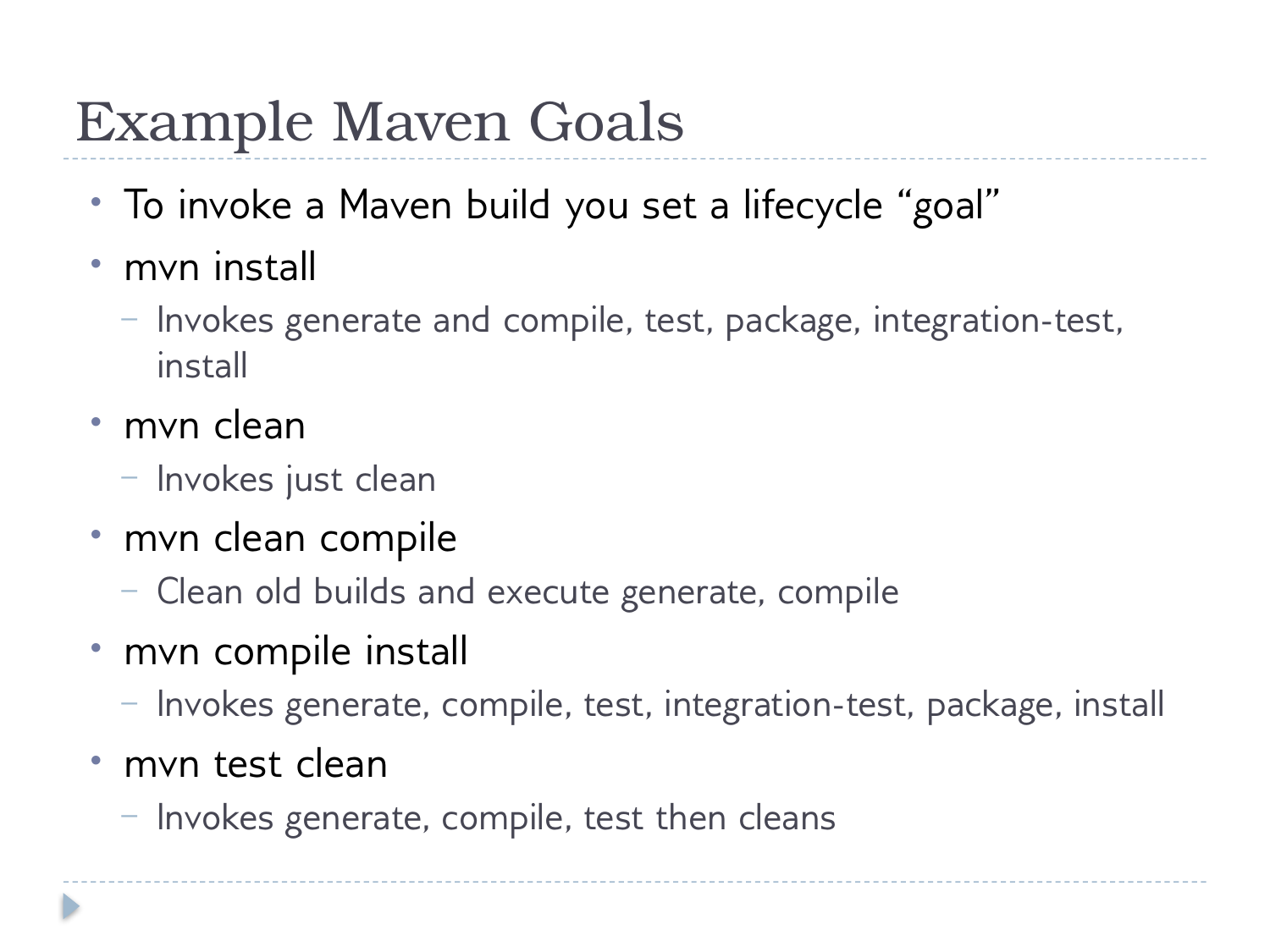

# Example Maven Goals
To invoke a Maven build you set a lifecycle “goal”
mvn install
Invokes generate and compile, test, package, integration-test, install
mvn clean
Invokes just clean
mvn clean compile
Clean old builds and execute generate, compile
mvn compile install
Invokes generate, compile, test, integration-test, package, install
mvn test clean
Invokes generate, compile, test then cleans